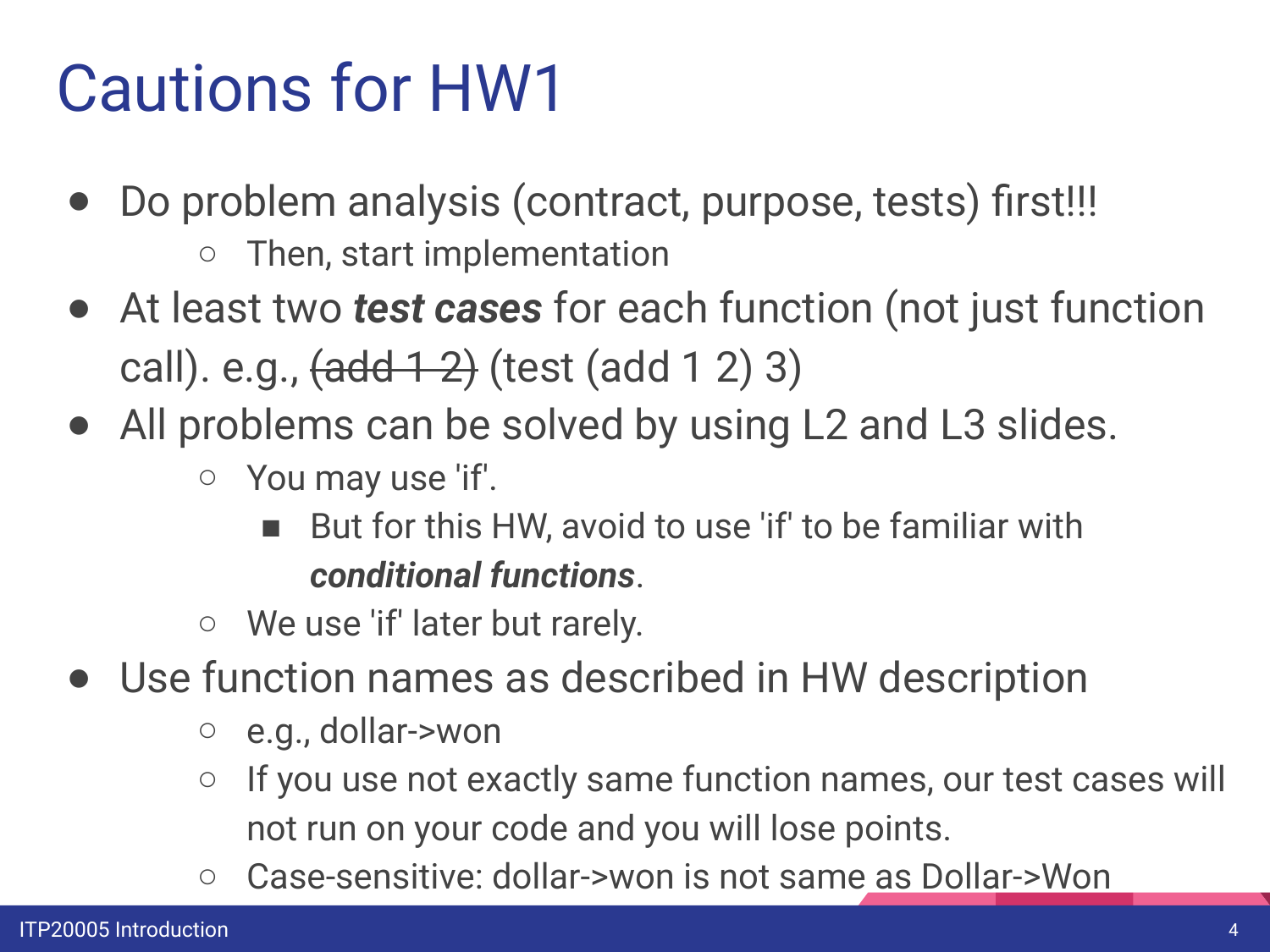

# Cautions for HW1
Do problem analysis (contract, purpose, tests) first!!!
Then, start implementation
At least two test cases for each function (not just function call). e.g., (add 1 2) (test (add 1 2) 3)
All problems can be solved by using L2 and L3 slides.
You may use 'if'.
But for this HW, avoid to use 'if' to be familiar with conditional functions.
We use 'if' later but rarely.
Use function names as described in HW description
e.g., dollar->won
If you use not exactly same function names, our test cases will not run on your code and you will lose points.
Case-sensitive: dollar->won is not same as Dollar->Won

4